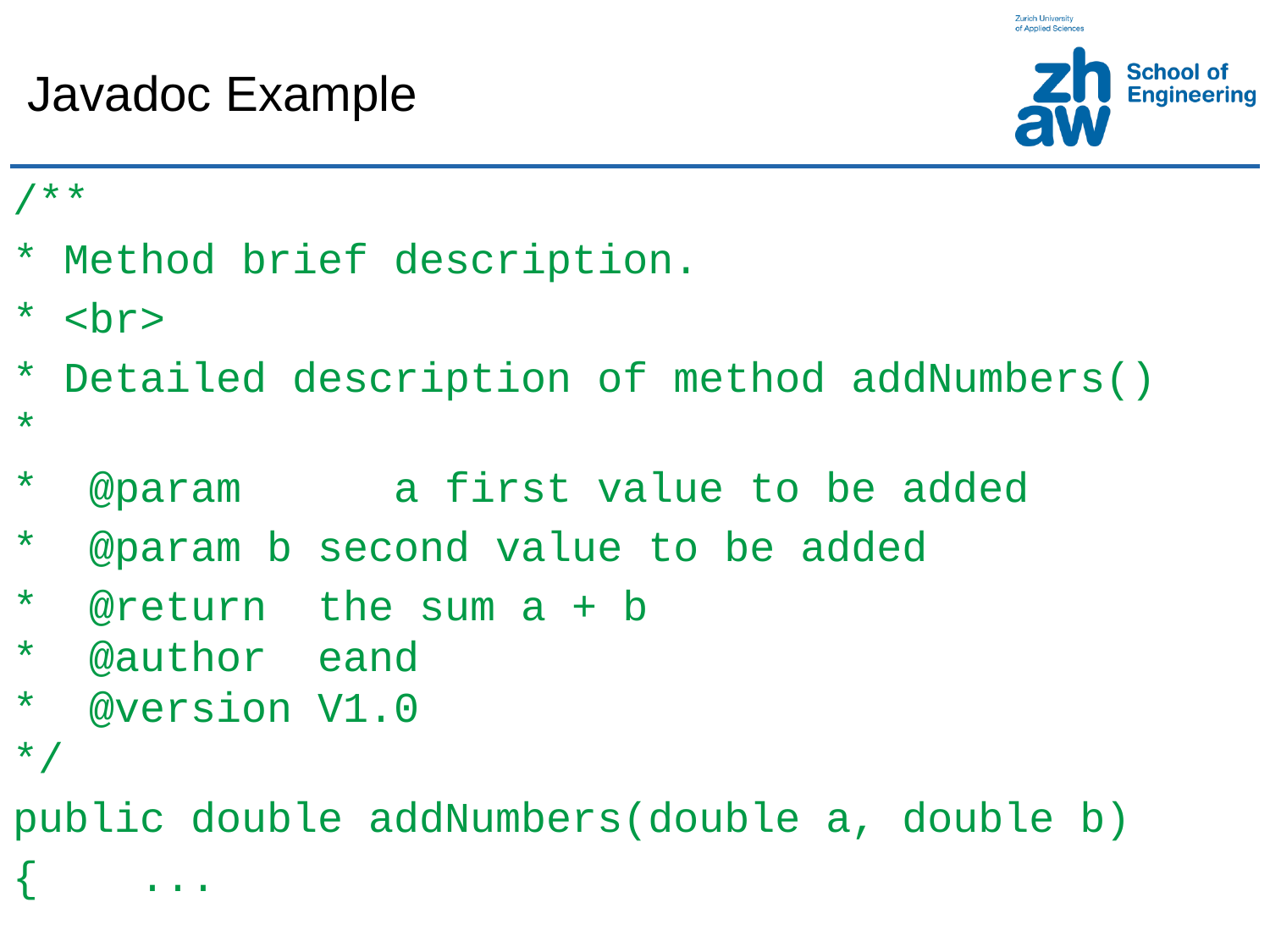

# Javadoc Example
/**
* Method brief description.
* <br>
* Detailed description of method addNumbers()
*
*  @param 	a first value to be added
*  @param b second value to be added
*  @return  the sum a + b
*  @author  eand
*  @version V1.0
*/
public double addNumbers(double a, double b)
{	...